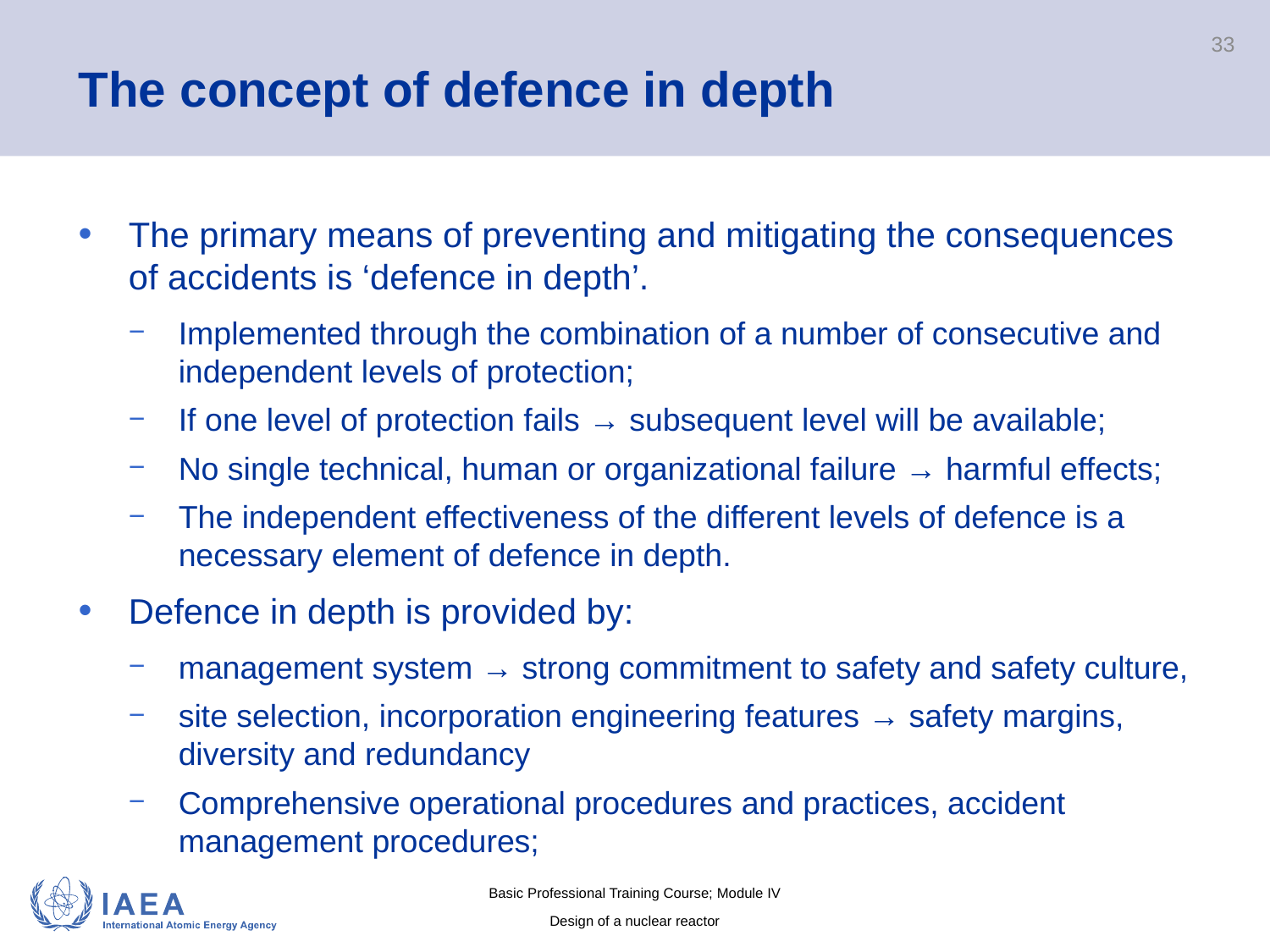

# The concept of defence in depth
33
The primary means of preventing and mitigating the consequences of accidents is ‘defence in depth’.
Implemented through the combination of a number of consecutive and independent levels of protection;
If one level of protection fails → subsequent level will be available;
No single technical, human or organizational failure → harmful effects;
The independent effectiveness of the different levels of defence is a necessary element of defence in depth.
Defence in depth is provided by:
management system → strong commitment to safety and safety culture,
site selection, incorporation engineering features → safety margins, diversity and redundancy
Comprehensive operational procedures and practices, accident management procedures;